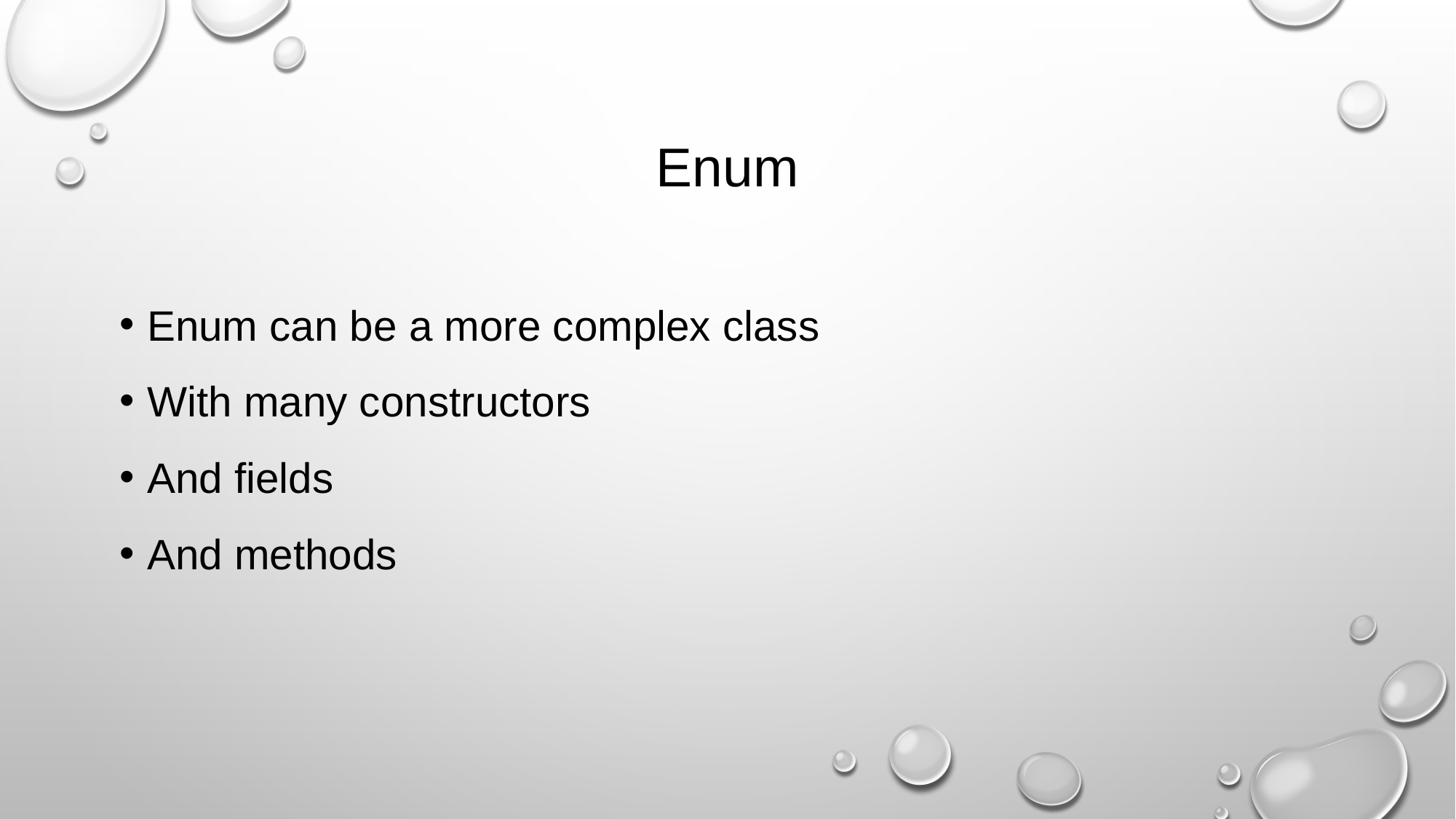

# Enum
Enum can be a more complex class
With many constructors
And fields
And methods